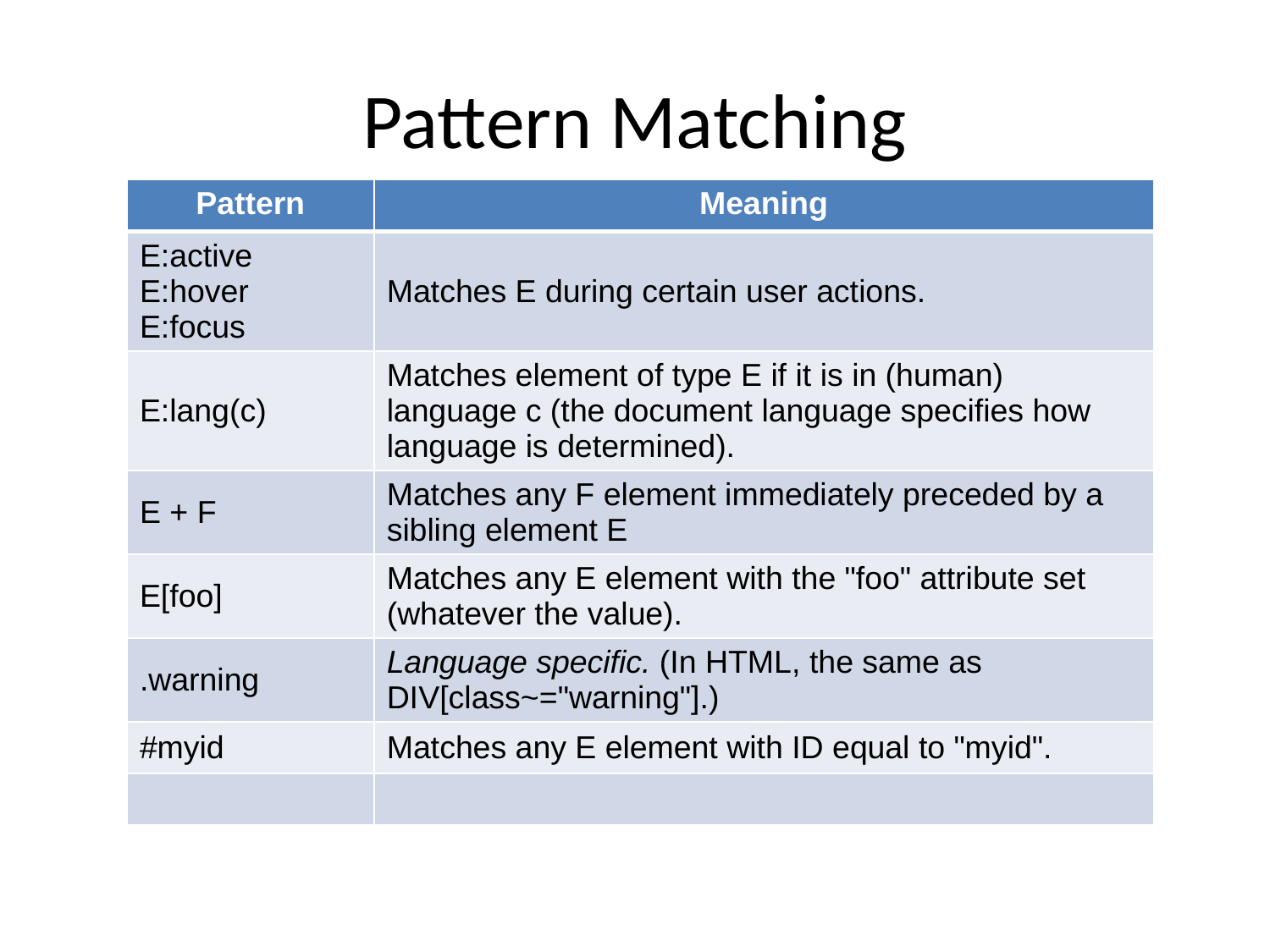

# Pattern Matching
| Pattern | Meaning |
| --- | --- |
| E:active E:hover E:focus | Matches E during certain user actions. |
| E:lang(c) | Matches element of type E if it is in (human) language c (the document language specifies how language is determined). |
| E + F | Matches any F element immediately preceded by a sibling element E |
| E[foo] | Matches any E element with the "foo" attribute set (whatever the value). |
| .warning | Language specific. (In HTML, the same as DIV[class~="warning"].) |
| #myid | Matches any E element with ID equal to "myid". |
|  |  |